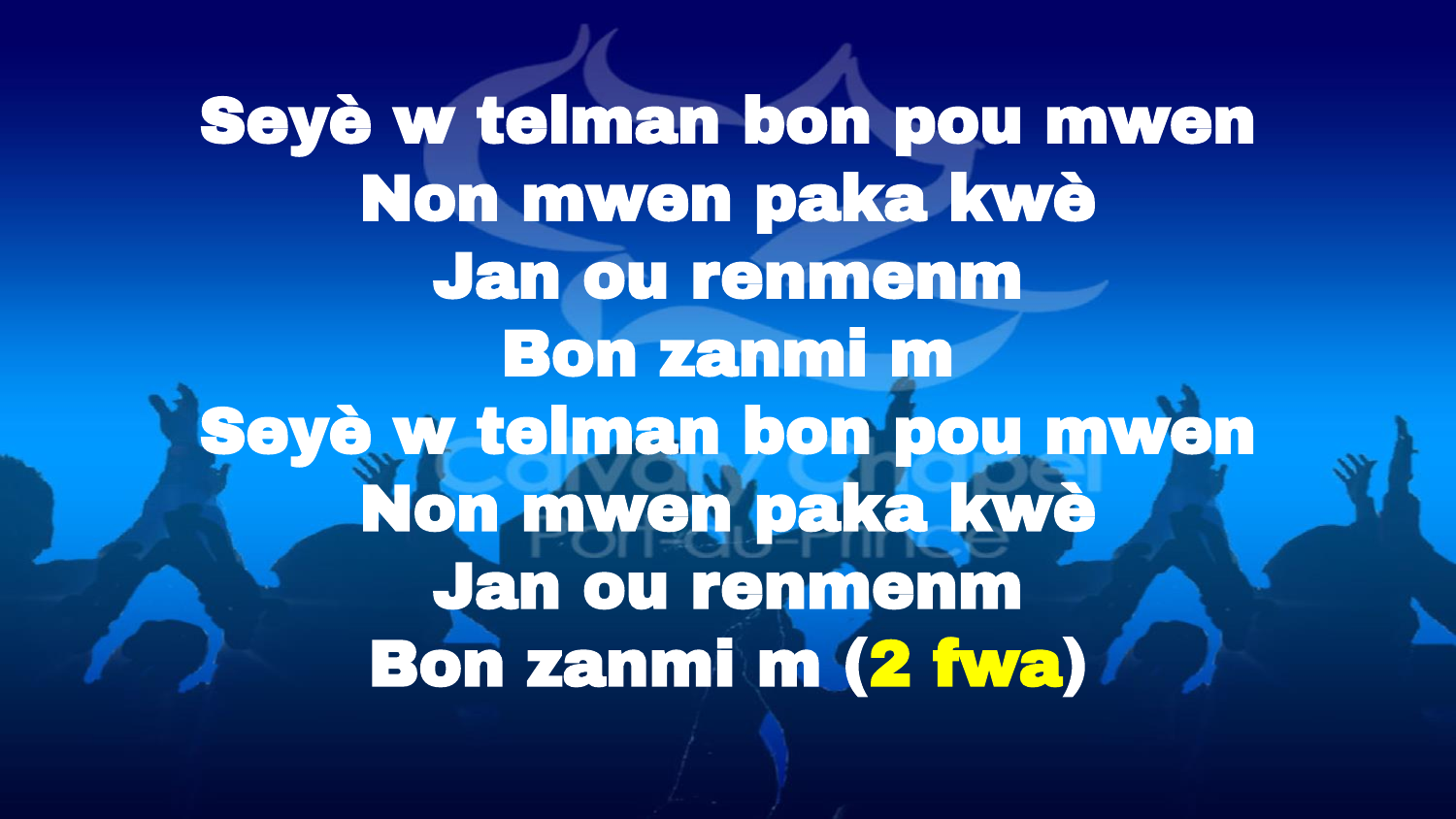

Seyè w telman bon pou mwen
Non mwen paka kwè
Jan ou renmenm
Bon zanmi m
Seyè w telman bon pou mwen
Non mwen paka kwè
Jan ou renmenm
Bon zanmi m (2 fwa)